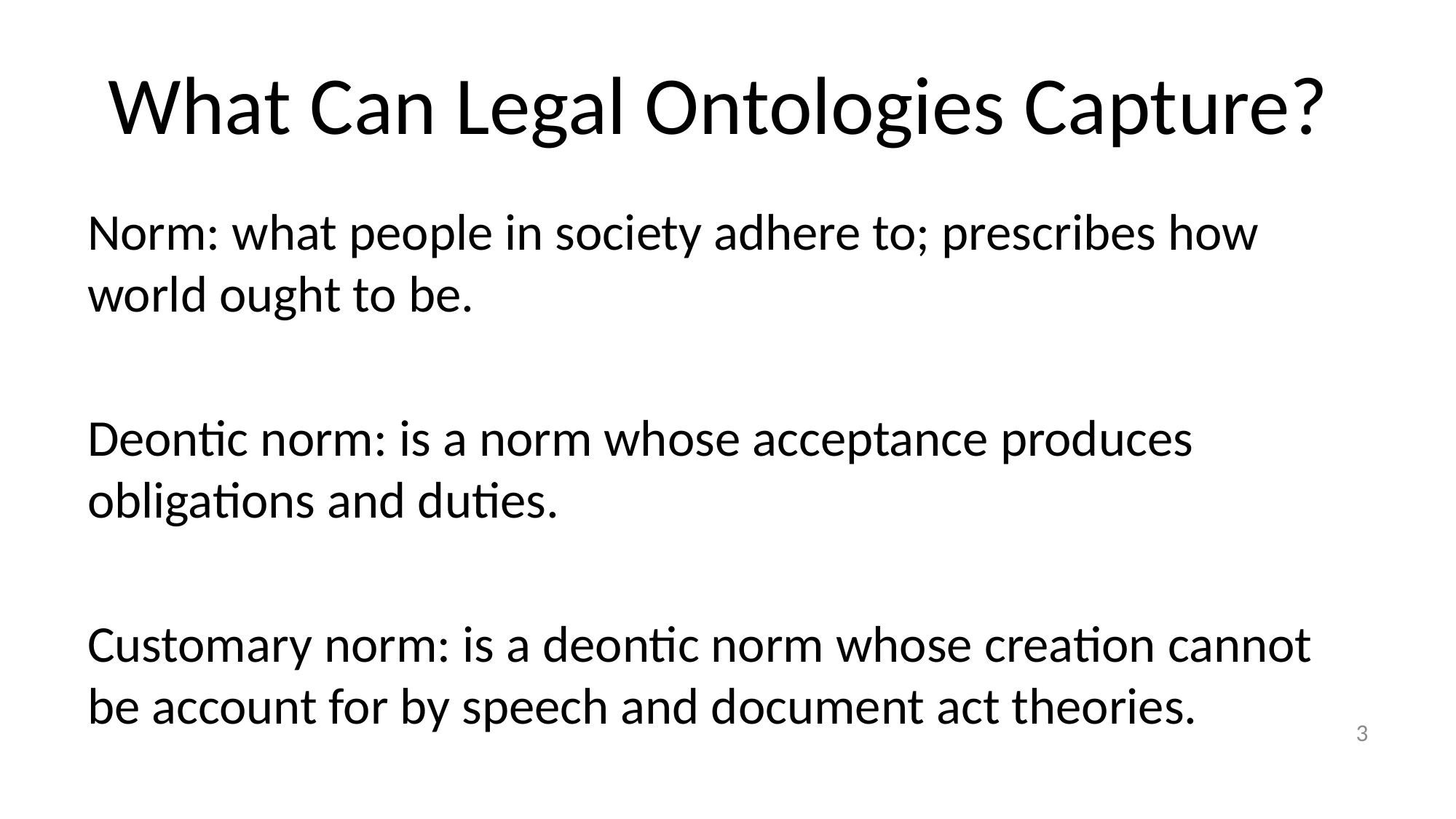

# What Can Legal Ontologies Capture?
Norm: what people in society adhere to; prescribes how world ought to be.

Deontic norm: is a norm whose acceptance produces obligations and duties.

Customary norm: is a deontic norm whose creation cannot be account for by speech and document act theories.
3